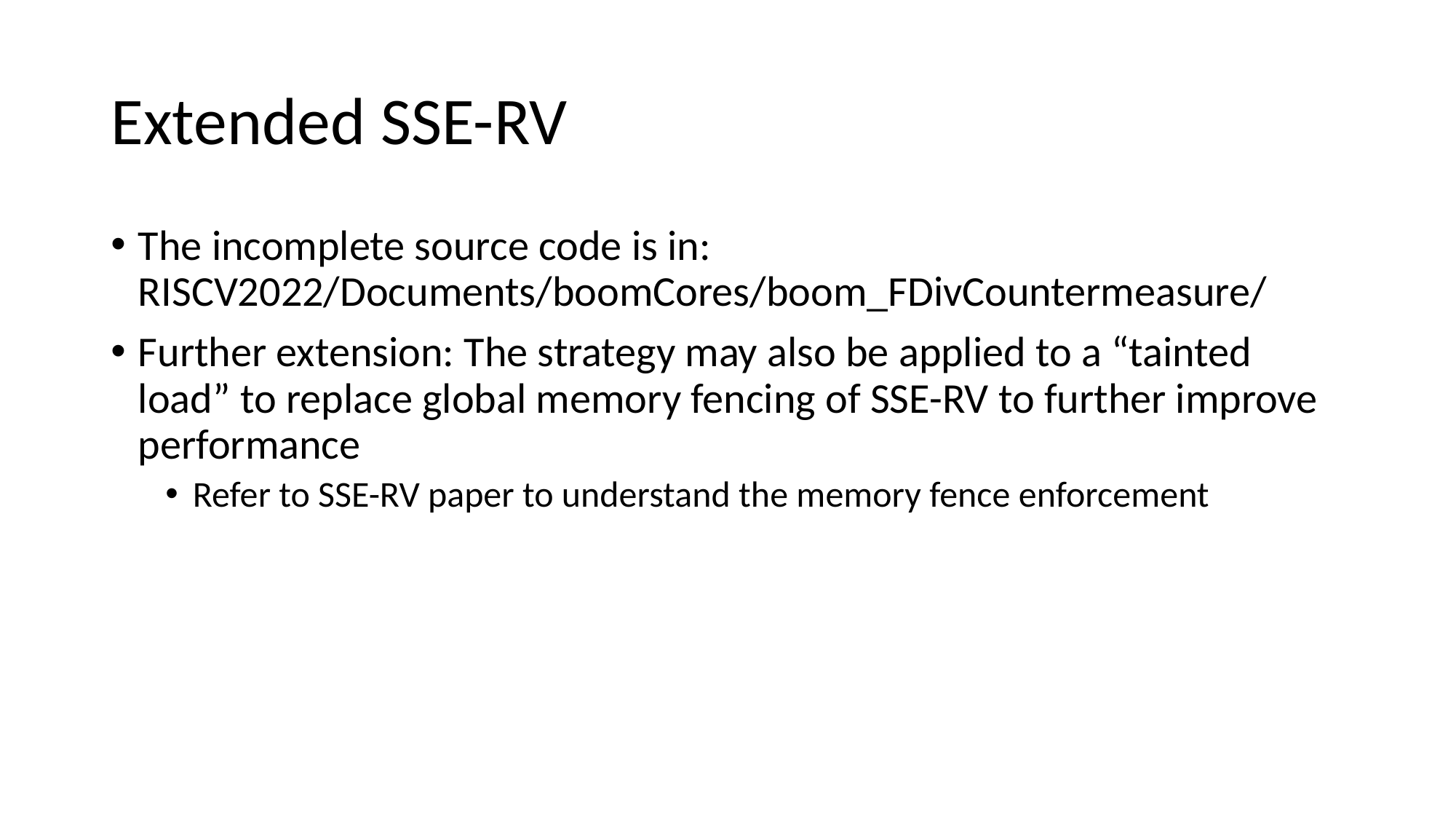

# Extended SSE-RV
The incomplete source code is in: RISCV2022/Documents/boomCores/boom_FDivCountermeasure/
Further extension: The strategy may also be applied to a “tainted load” to replace global memory fencing of SSE-RV to further improve performance
Refer to SSE-RV paper to understand the memory fence enforcement